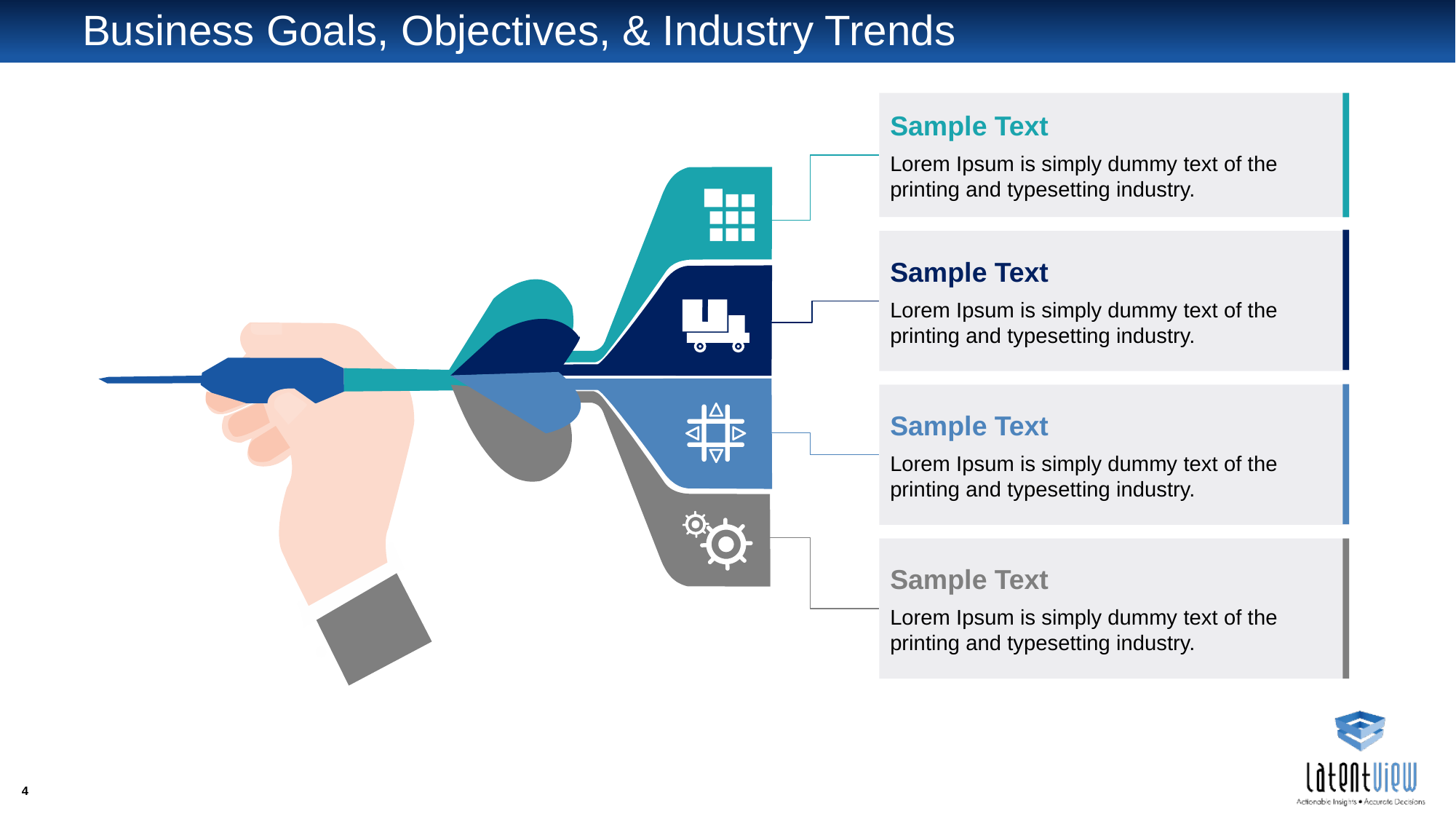

# Business Goals, Objectives, & Industry Trends
Sample Text
Lorem Ipsum is simply dummy text of the printing and typesetting industry.

Sample Text
Lorem Ipsum is simply dummy text of the printing and typesetting industry.

Sample Text
Lorem Ipsum is simply dummy text of the printing and typesetting industry.

Sample Text
Lorem Ipsum is simply dummy text of the printing and typesetting industry.